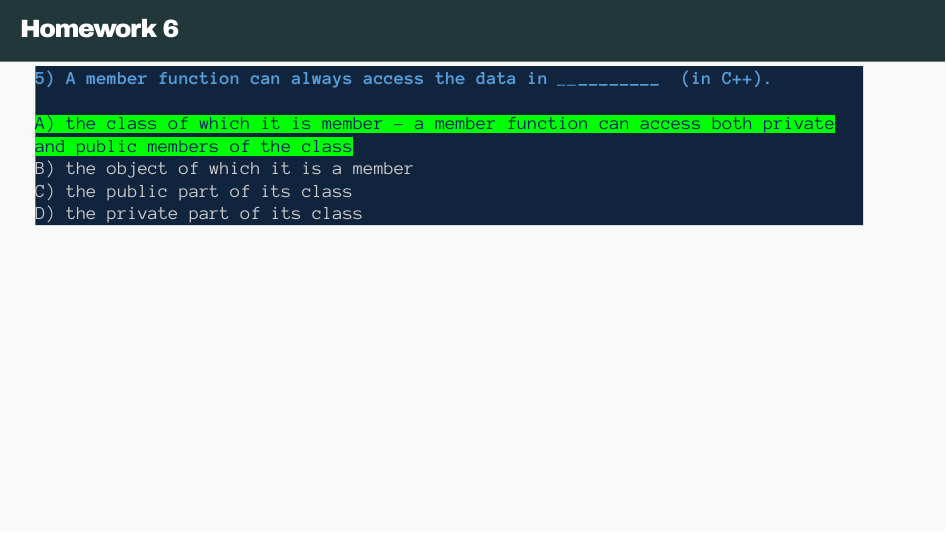

# Homework 6
5) A member function can always access the data in __________  (in C++).
A) the class of which it is member – a member function can access both private and public members of the class
B) the object of which it is a member
C) the public part of its class
D) the private part of its class